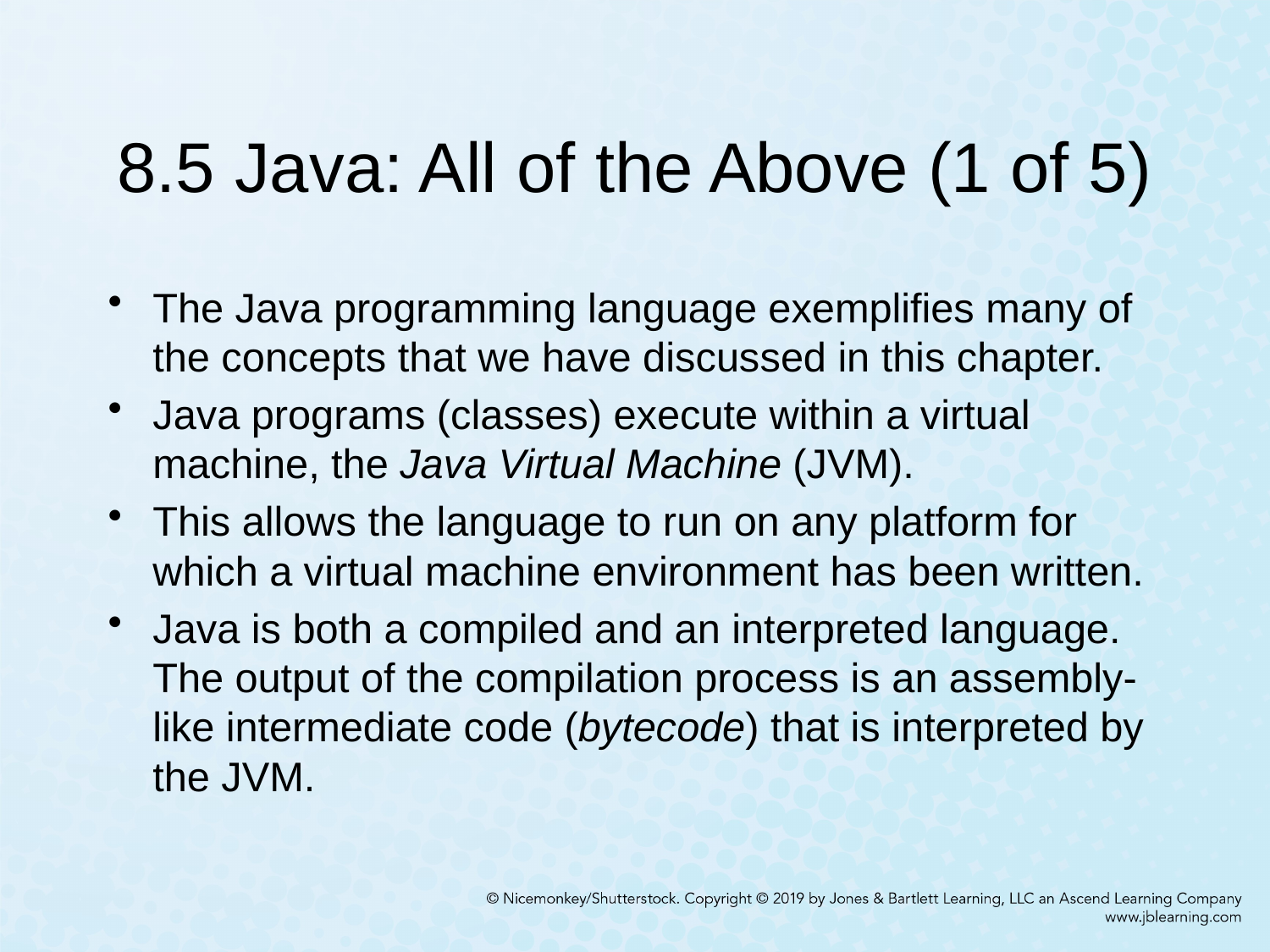

# 8.5 Java: All of the Above (1 of 5)
The Java programming language exemplifies many of the concepts that we have discussed in this chapter.
Java programs (classes) execute within a virtual machine, the Java Virtual Machine (JVM).
This allows the language to run on any platform for which a virtual machine environment has been written.
Java is both a compiled and an interpreted language.  The output of the compilation process is an assembly-like intermediate code (bytecode) that is interpreted by the JVM.